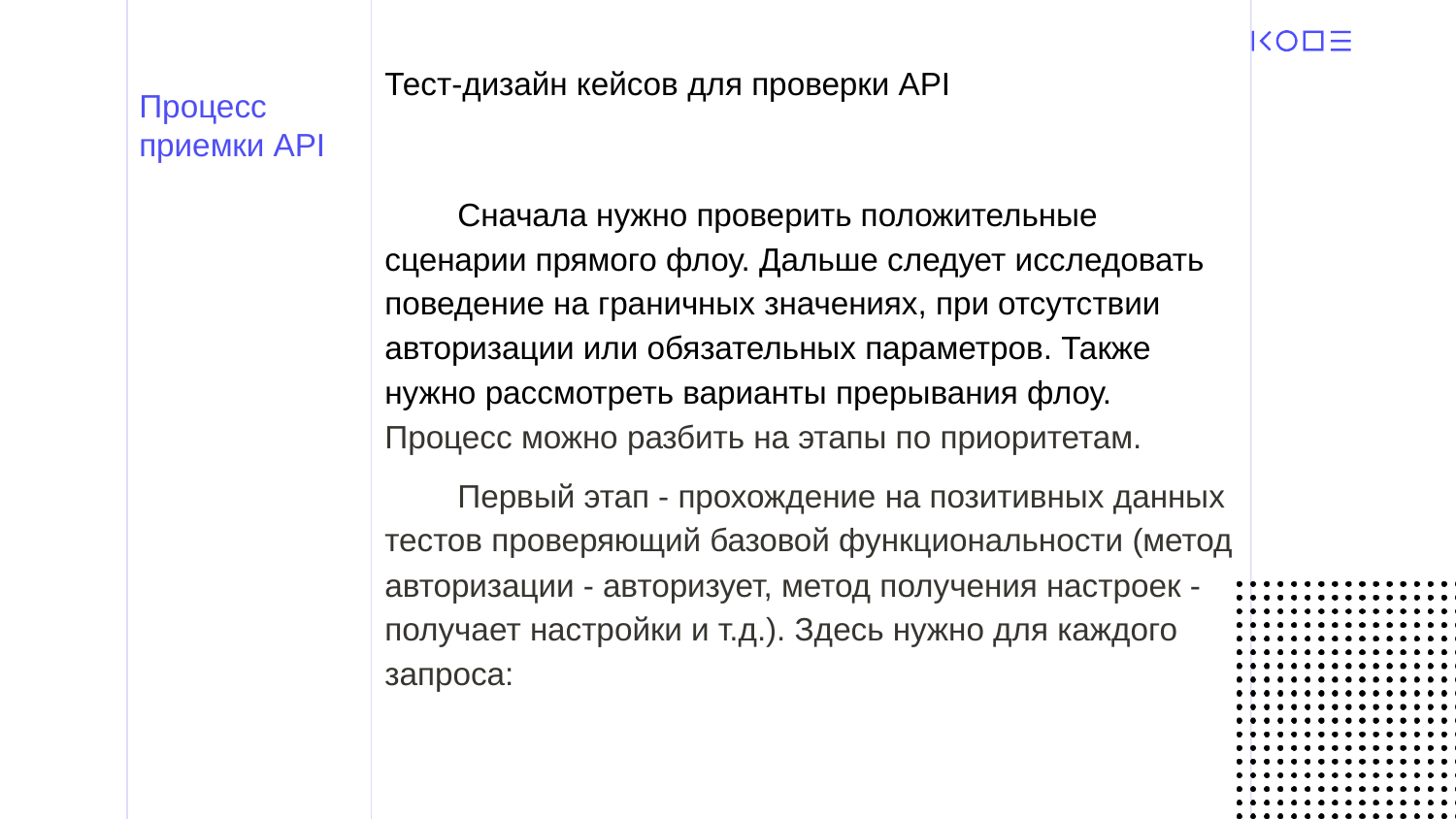

Тест-дизайн кейсов для проверки API

# Процесс приемки API
Сначала нужно проверить положительные сценарии прямого флоу. Дальше следует исследовать поведение на граничных значениях, при отсутствии авторизации или обязательных параметров. Также нужно рассмотреть варианты прерывания флоу. Процесс можно разбить на этапы по приоритетам.
Первый этап - прохождение на позитивных данных тестов проверяющий базовой функциональности (метод авторизации - авторизует, метод получения настроек - получает настройки и т.д.). Здесь нужно для каждого запроса: